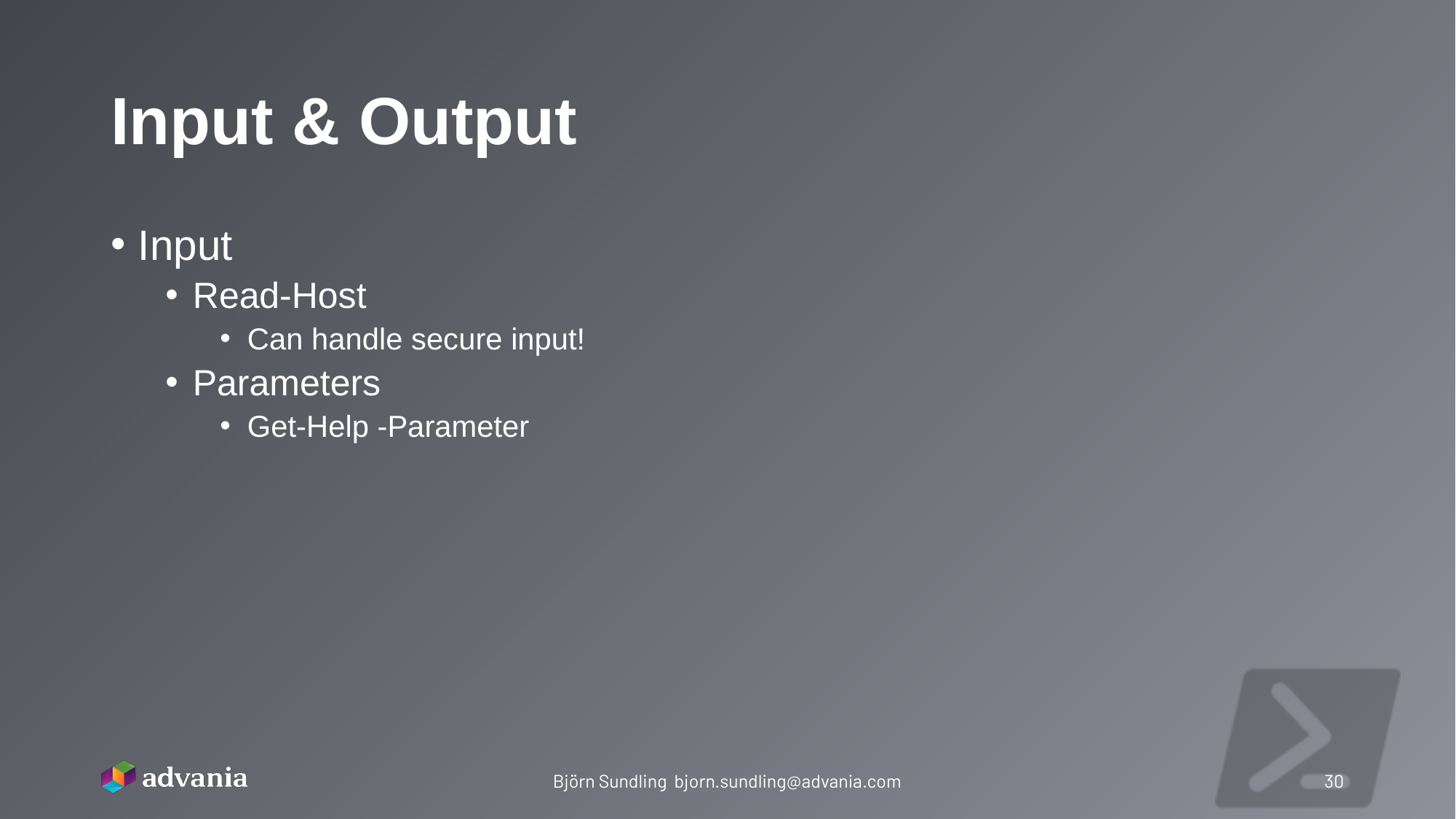

# Input & Output
Input
Read-Host
Can handle secure input!
Parameters
Get-Help -Parameter

Björn Sundling  bjorn.sundling@advania.com
30